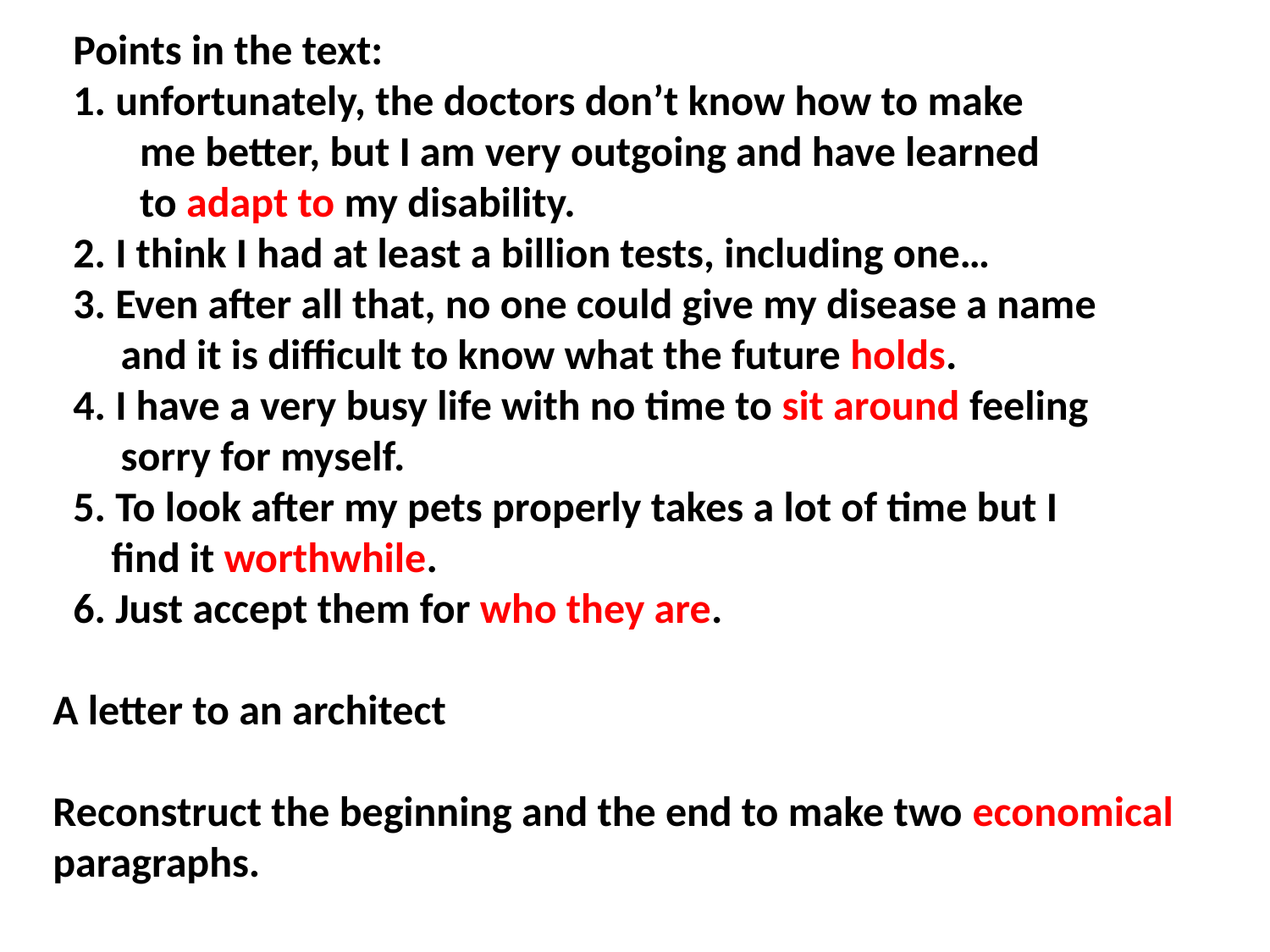

Points in the text:
1. unfortunately, the doctors don’t know how to make
       me better, but I am very outgoing and have learned
       to adapt to my disability.
2. I think I had at least a billion tests, including one…
3. Even after all that, no one could give my disease a name
     and it is difficult to know what the future holds.
4. I have a very busy life with no time to sit around feeling
     sorry for myself.
5. To look after my pets properly takes a lot of time but I
    find it worthwhile.
6. Just accept them for who they are.
A letter to an architect

Reconstruct the beginning and the end to make two economical
paragraphs.